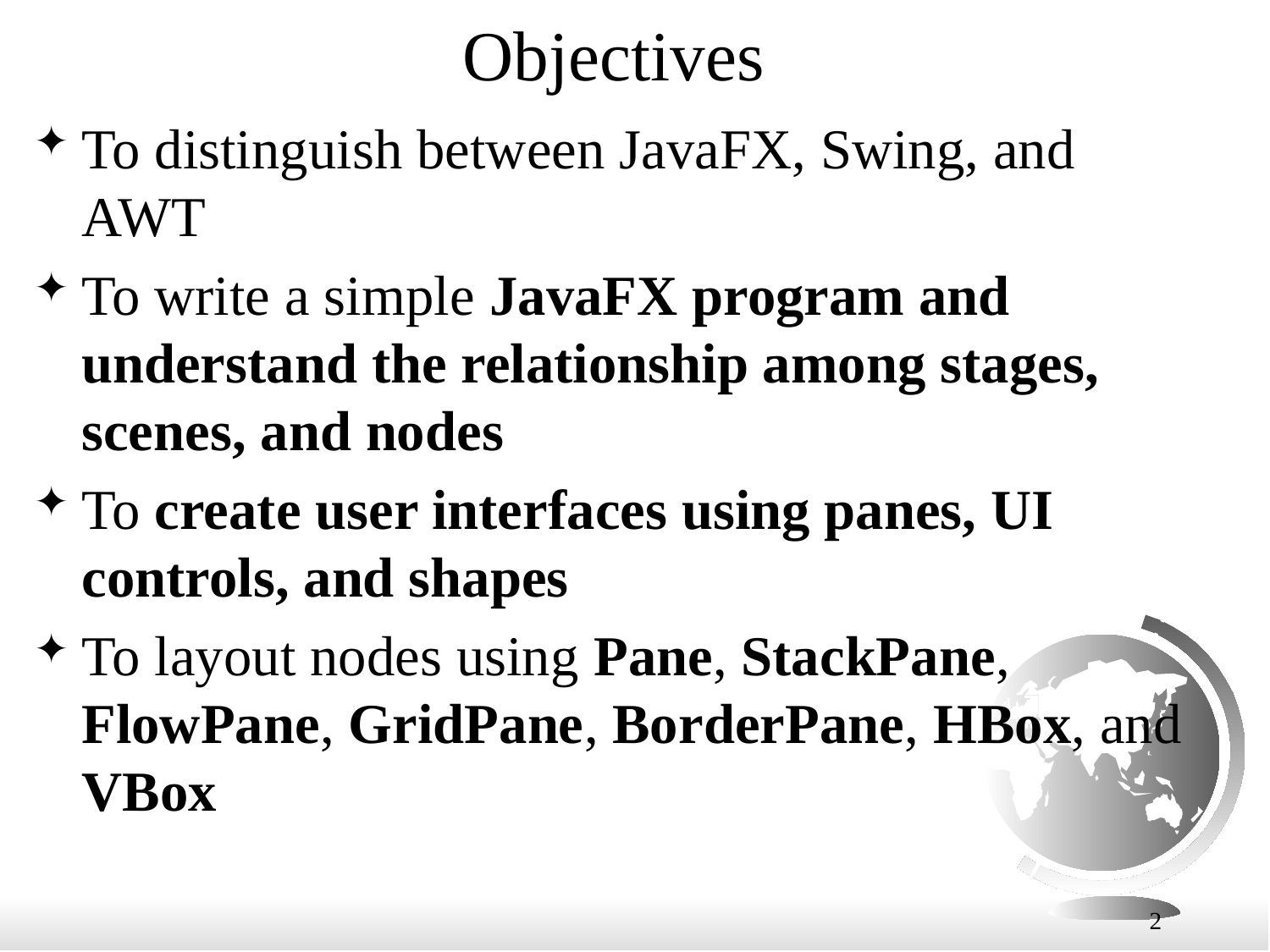

# Objectives
To distinguish between JavaFX, Swing, and AWT
To write a simple JavaFX program and understand the relationship among stages, scenes, and nodes
To create user interfaces using panes, UI controls, and shapes
To layout nodes using Pane, StackPane, FlowPane, GridPane, BorderPane, HBox, and VBox
2